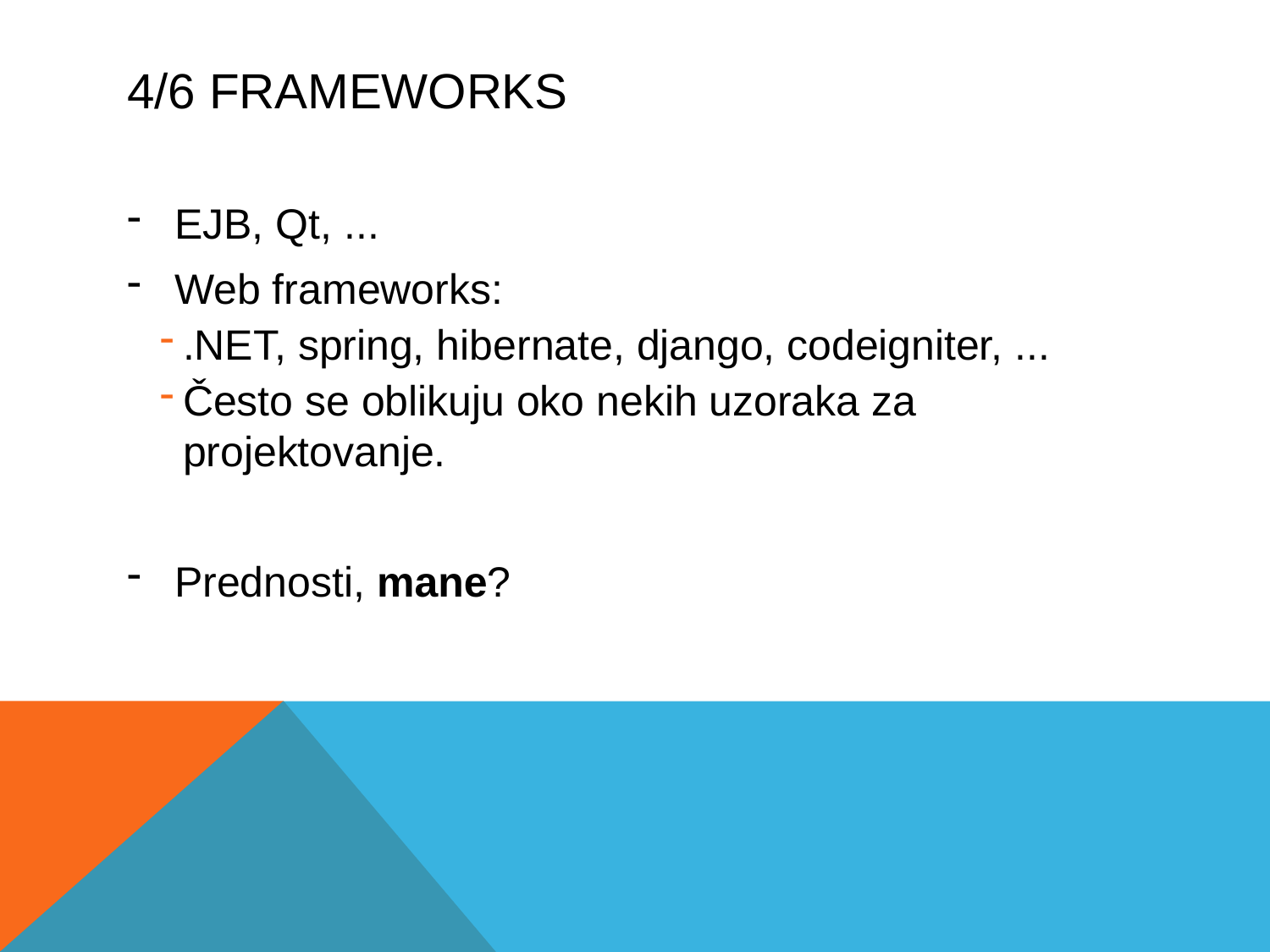

# 4/6 Frameworks
EJB, Qt, ...
Web frameworks:
.NET, spring, hibernate, django, codeigniter, ...
Često se oblikuju oko nekih uzoraka za projektovanje.

Prednosti, mane?